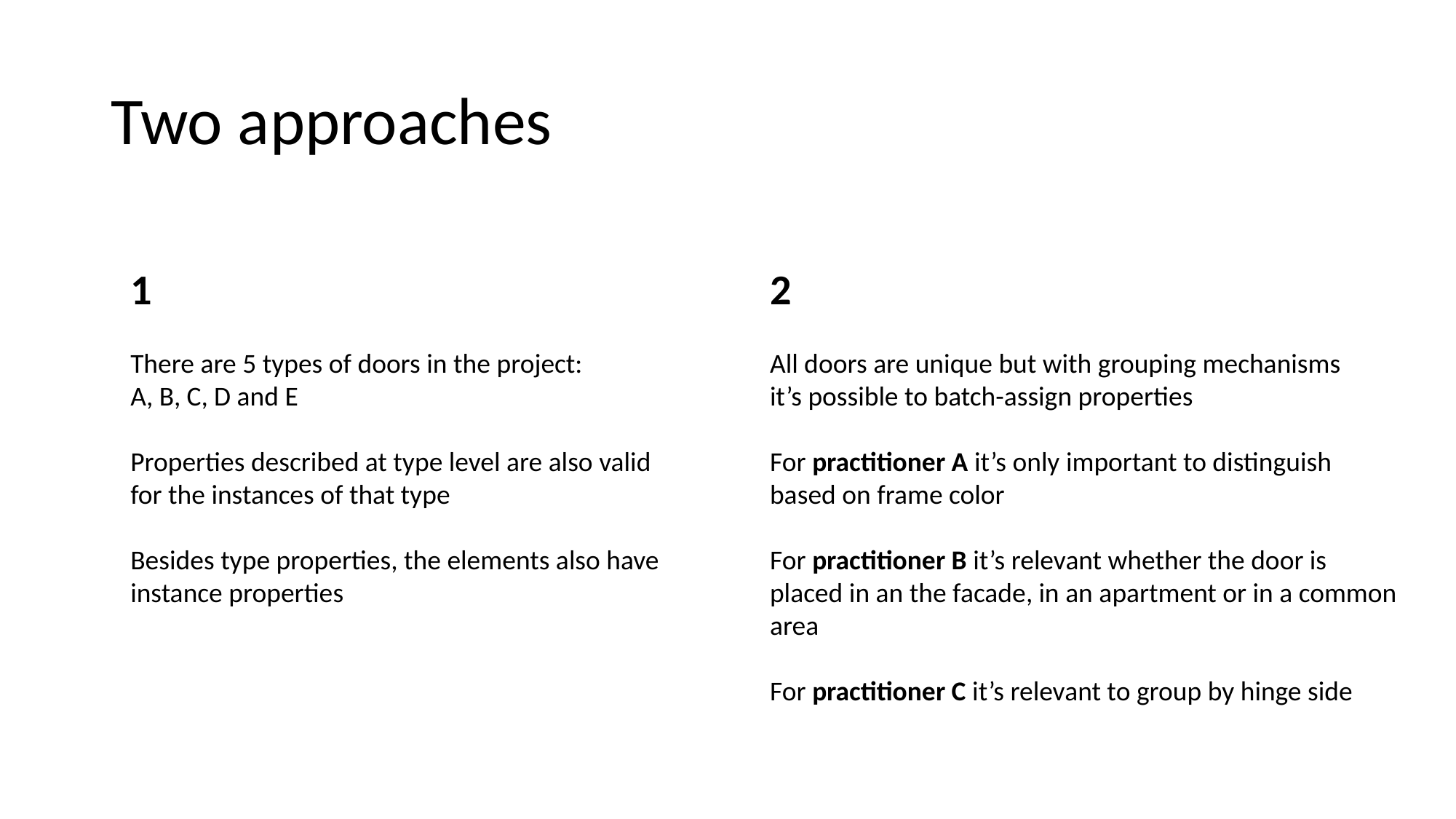

# Two approaches
1

There are 5 types of doors in the project:
A, B, C, D and E

Properties described at type level are also valid
for the instances of that type

Besides type properties, the elements also have
instance properties
2

All doors are unique but with grouping mechanisms
it’s possible to batch-assign properties

For practitioner A it’s only important to distinguish
based on frame color

For practitioner B it’s relevant whether the door is
placed in an the facade, in an apartment or in a common
area

For practitioner C it’s relevant to group by hinge side